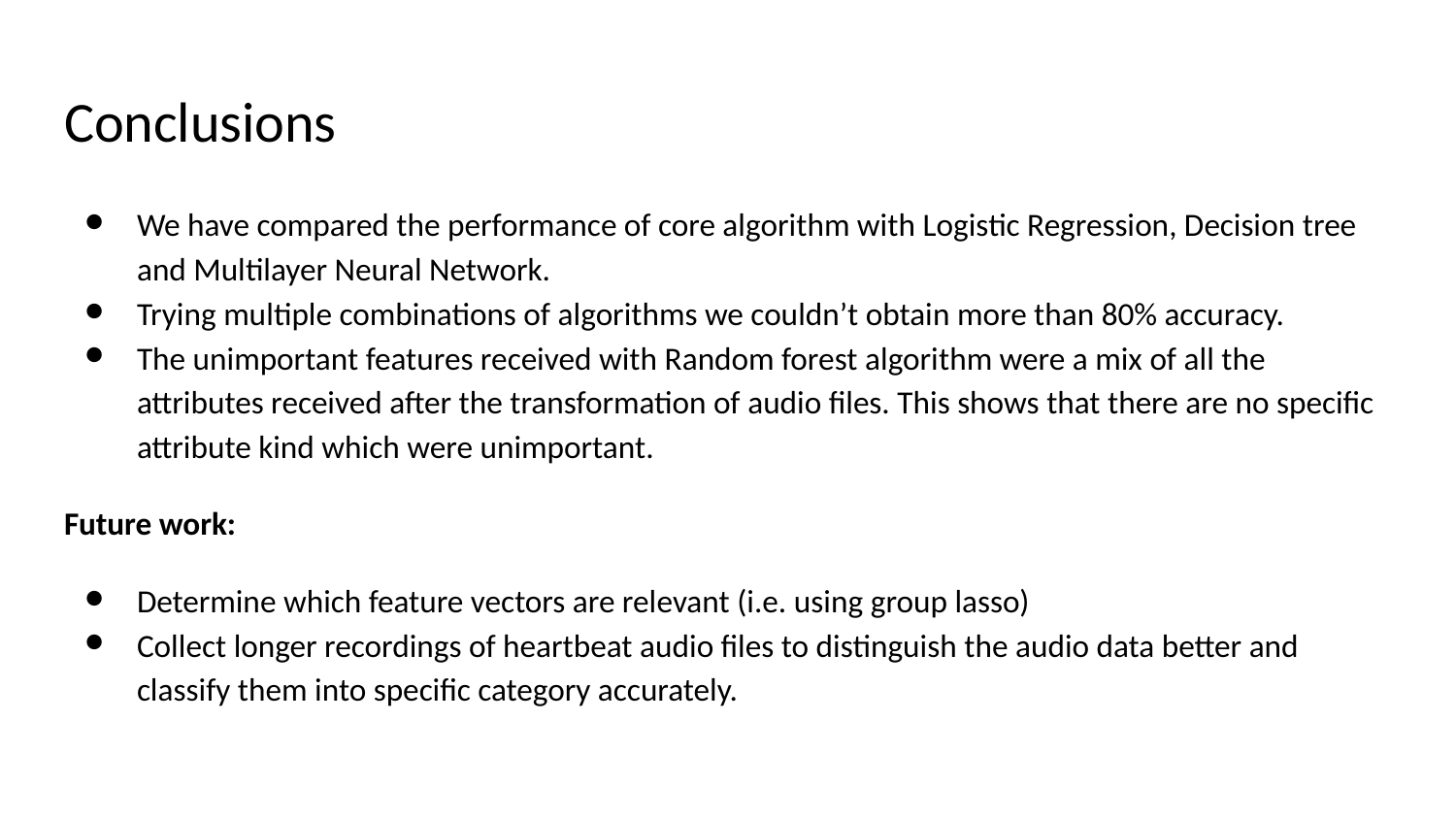

# Conclusions
We have compared the performance of core algorithm with Logistic Regression, Decision tree and Multilayer Neural Network.
Trying multiple combinations of algorithms we couldn’t obtain more than 80% accuracy.
The unimportant features received with Random forest algorithm were a mix of all the attributes received after the transformation of audio files. This shows that there are no specific attribute kind which were unimportant.
Future work:
Determine which feature vectors are relevant (i.e. using group lasso)
Collect longer recordings of heartbeat audio files to distinguish the audio data better and classify them into specific category accurately.